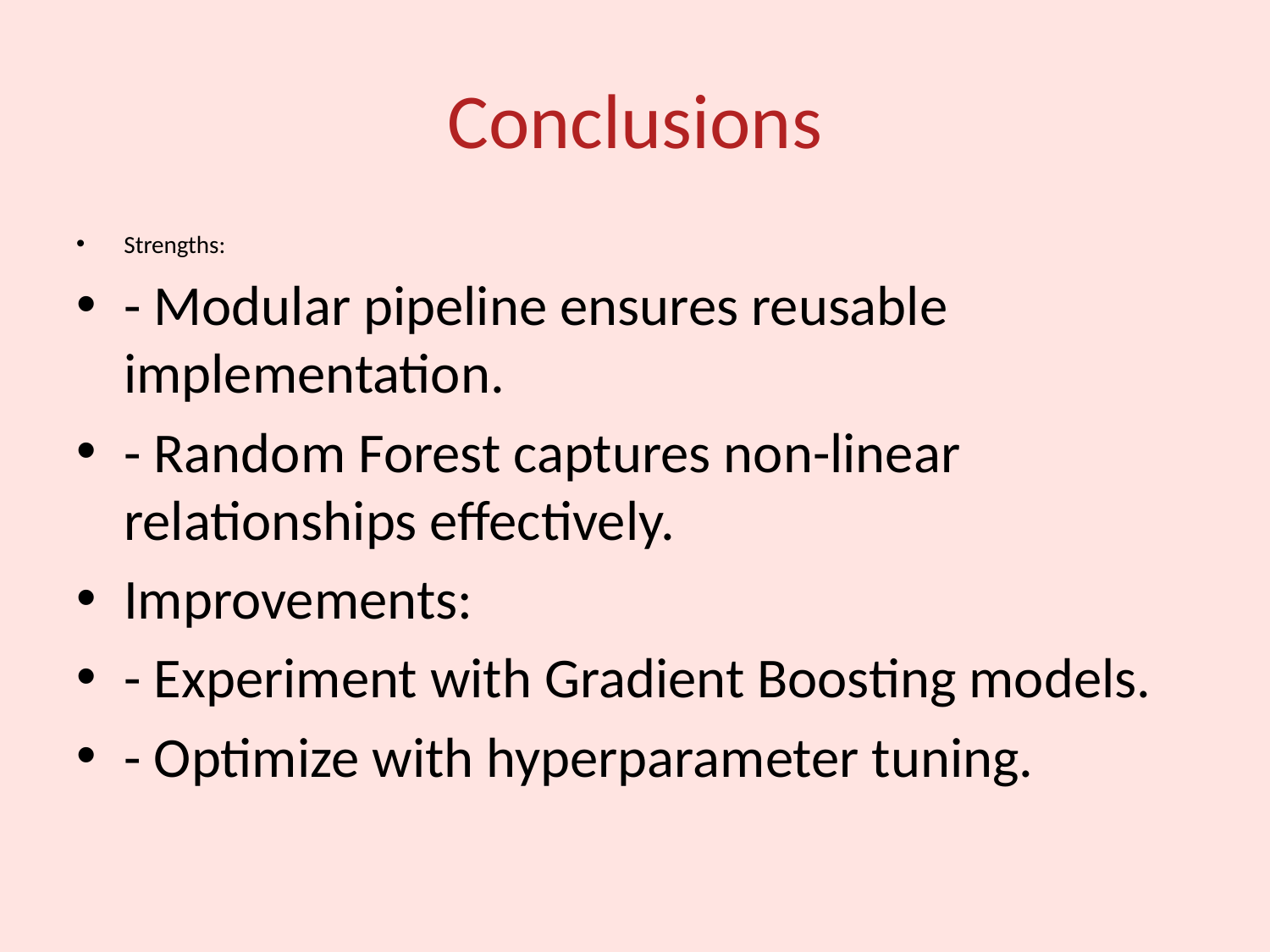

# Conclusions
Strengths:
- Modular pipeline ensures reusable implementation.
- Random Forest captures non-linear relationships effectively.
Improvements:
- Experiment with Gradient Boosting models.
- Optimize with hyperparameter tuning.